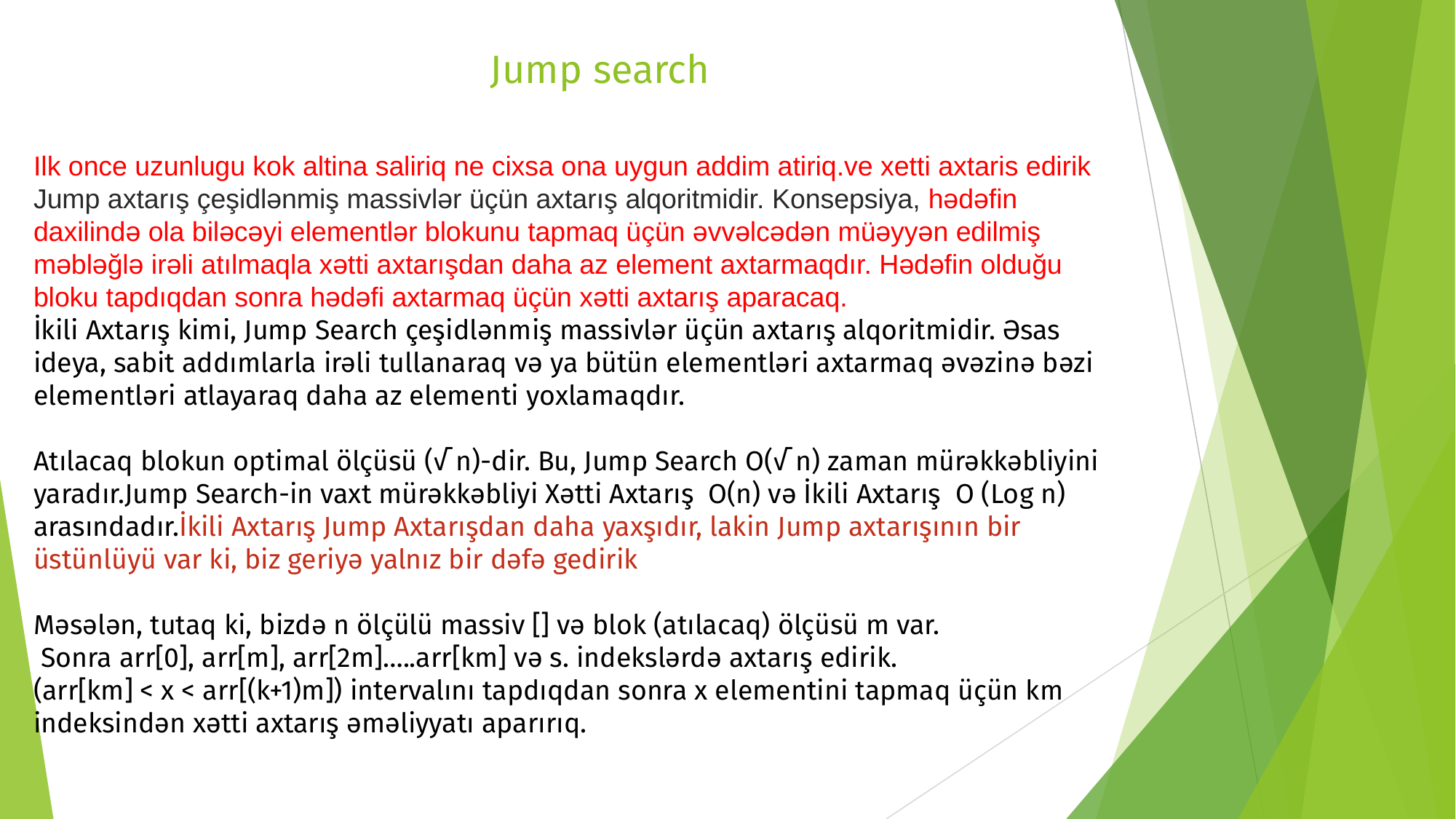

Jump search
Ilk once uzunlugu kok altina saliriq ne cixsa ona uygun addim atiriq.ve xetti axtaris edirik
Jump axtarış çeşidlənmiş massivlər üçün axtarış alqoritmidir. Konsepsiya, hədəfin daxilində ola biləcəyi elementlər blokunu tapmaq üçün əvvəlcədən müəyyən edilmiş məbləğlə irəli atılmaqla xətti axtarışdan daha az element axtarmaqdır. Hədəfin olduğu bloku tapdıqdan sonra hədəfi axtarmaq üçün xətti axtarış aparacaq.
İkili Axtarış kimi, Jump Search çeşidlənmiş massivlər üçün axtarış alqoritmidir. Əsas ideya, sabit addımlarla irəli tullanaraq və ya bütün elementləri axtarmaq əvəzinə bəzi elementləri atlayaraq daha az elementi yoxlamaqdır.

Atılacaq blokun optimal ölçüsü (√ n)-dir. Bu, Jump Search O(√ n) zaman mürəkkəbliyini yaradır.Jump Search-in vaxt mürəkkəbliyi Xətti Axtarış  O(n) və İkili Axtarış  O (Log n)  arasındadır.İkili Axtarış Jump Axtarışdan daha yaxşıdır, lakin Jump axtarışının bir üstünlüyü var ki, biz geriyə yalnız bir dəfə gedirik

Məsələn, tutaq ki, bizdə n ölçülü massiv [] və blok (atılacaq) ölçüsü m var.
 Sonra arr[0], arr[m], arr[2m]…..arr[km] və s. indekslərdə axtarış edirik.
(arr[km] < x < arr[(k+1)m]) intervalını tapdıqdan sonra x elementini tapmaq üçün km indeksindən xətti axtarış əməliyyatı aparırıq.